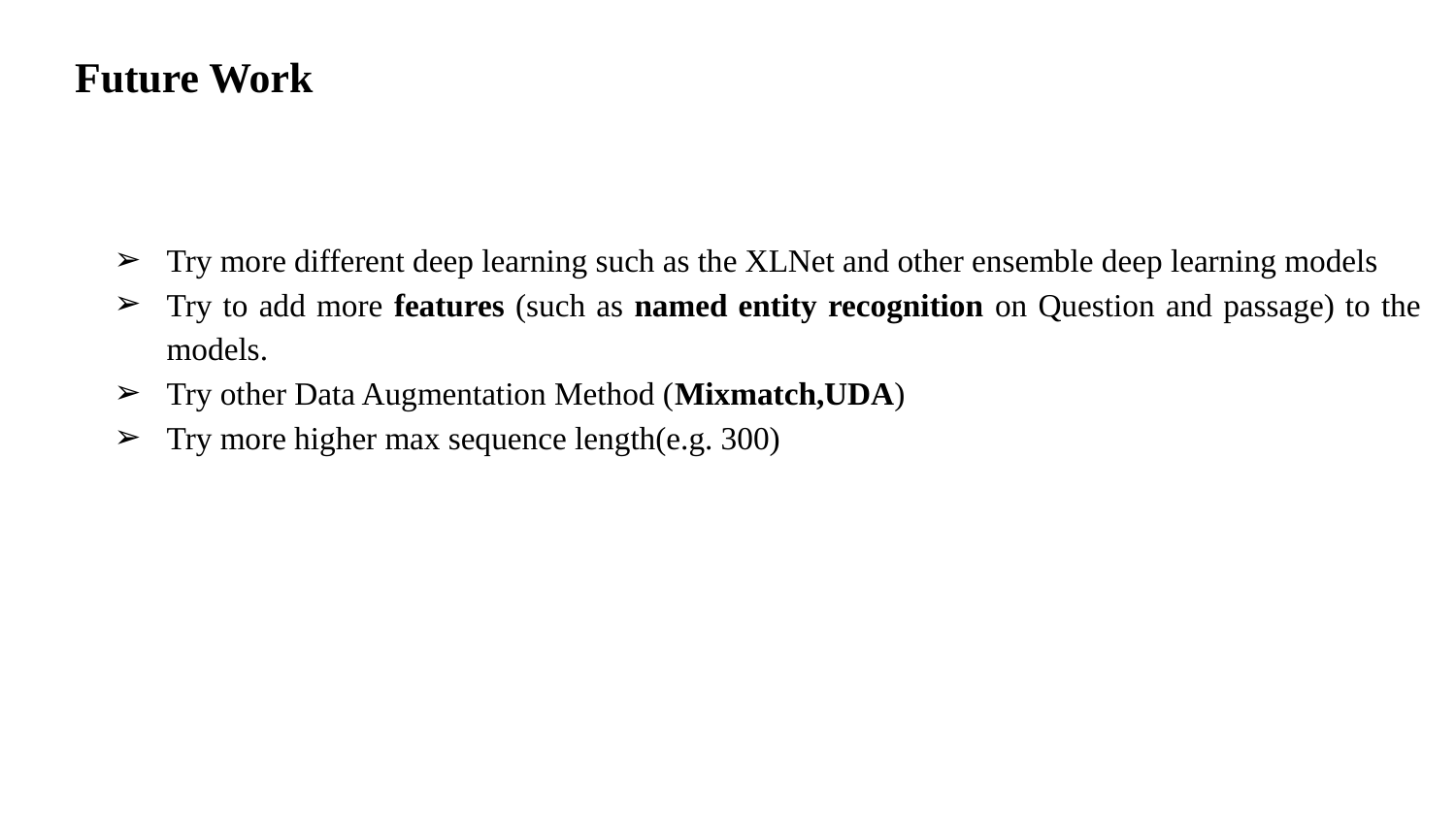

# Future Work

Try more different deep learning such as the XLNet and other ensemble deep learning models
Try to add more features (such as named entity recognition on Question and passage) to the models.
Try other Data Augmentation Method (Mixmatch,UDA)
Try more higher max sequence length(e.g. 300)